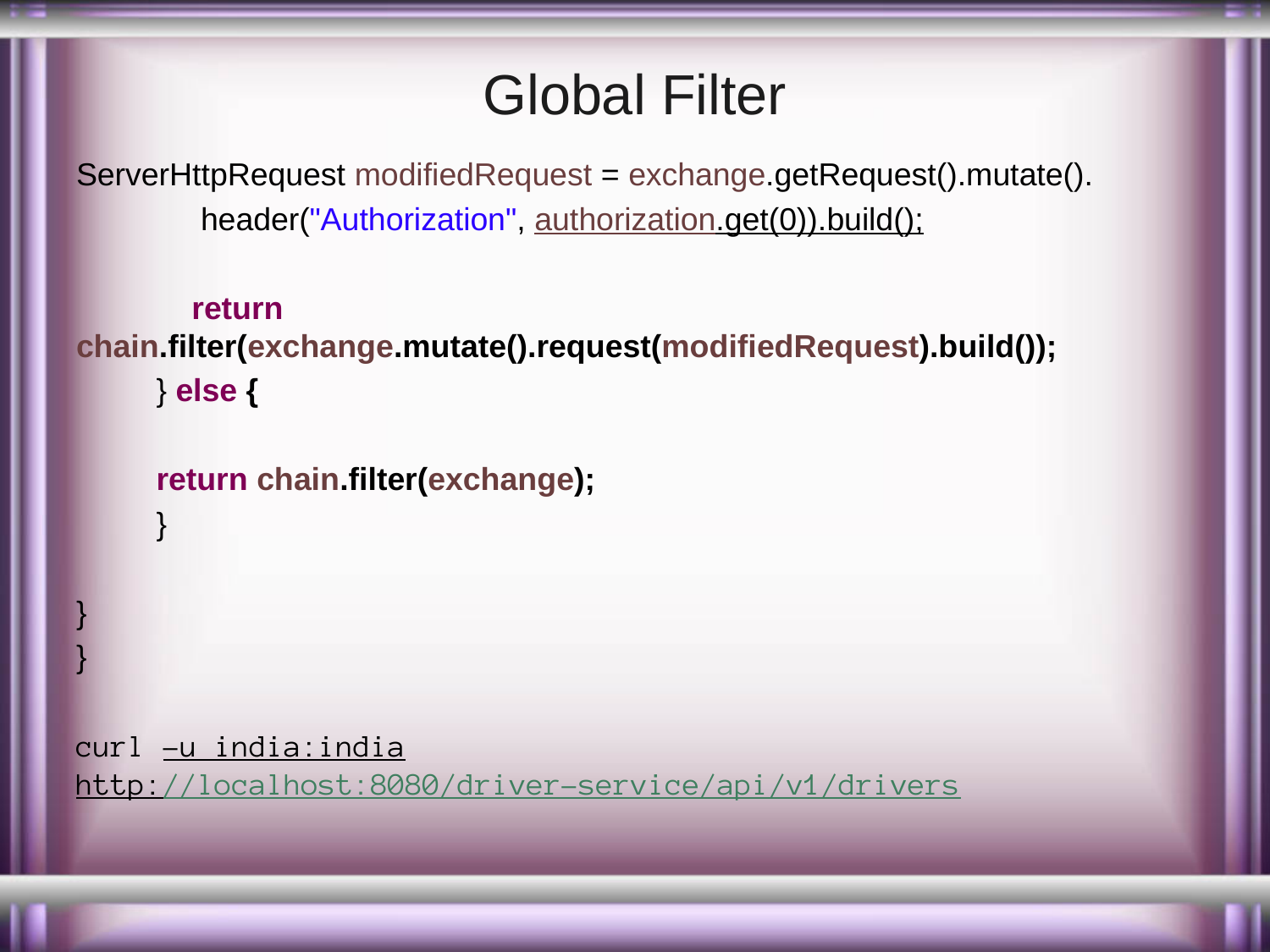

# Global Filter
ServerHttpRequest modifiedRequest = exchange.getRequest().mutate().
              header("Authorization", authorization.get(0)).build();

             return chain.filter(exchange.mutate().request(modifiedRequest).build());
         } else {

         return chain.filter(exchange);
         }

}
}

curl -u india:india http://localhost:8080/driver-service/api/v1/drivers